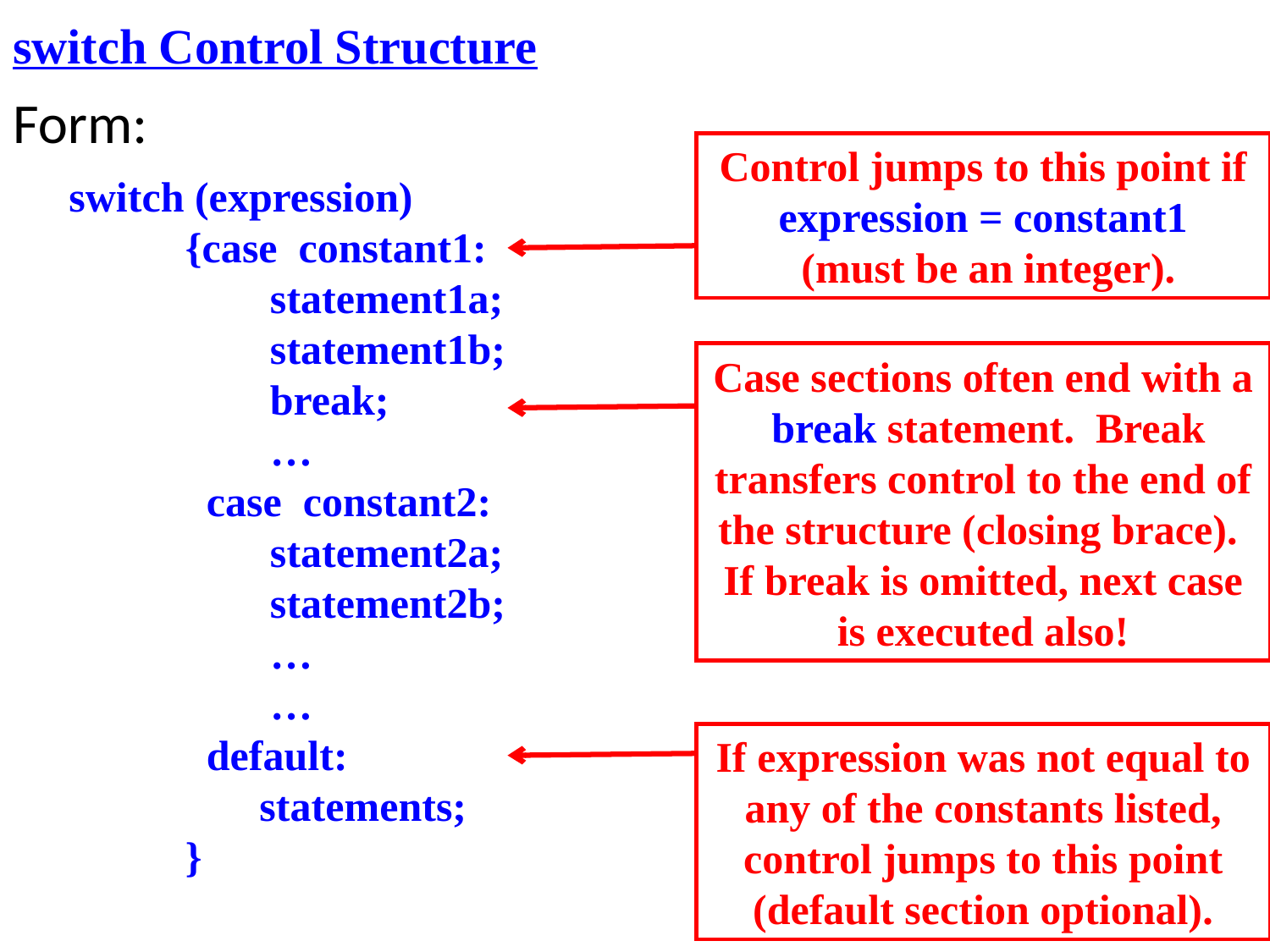

switch Control Structure
Form:
Control jumps to this point if expression = constant1
 (must be an integer).
switch (expression)
           {case  constant1:
                   statement1a;
                   statement1b;
	       break;
                   …
             case  constant2:
                   statement2a;
                   statement2b;
                   …
                   …
             default:
                  statements;
           }
Case sections often end with a  break statement.  Break transfers control to the end of the structure (closing brace).  If break is omitted, next case is executed also!
If expression was not equal to any of the constants listed, control jumps to this point (default section optional).